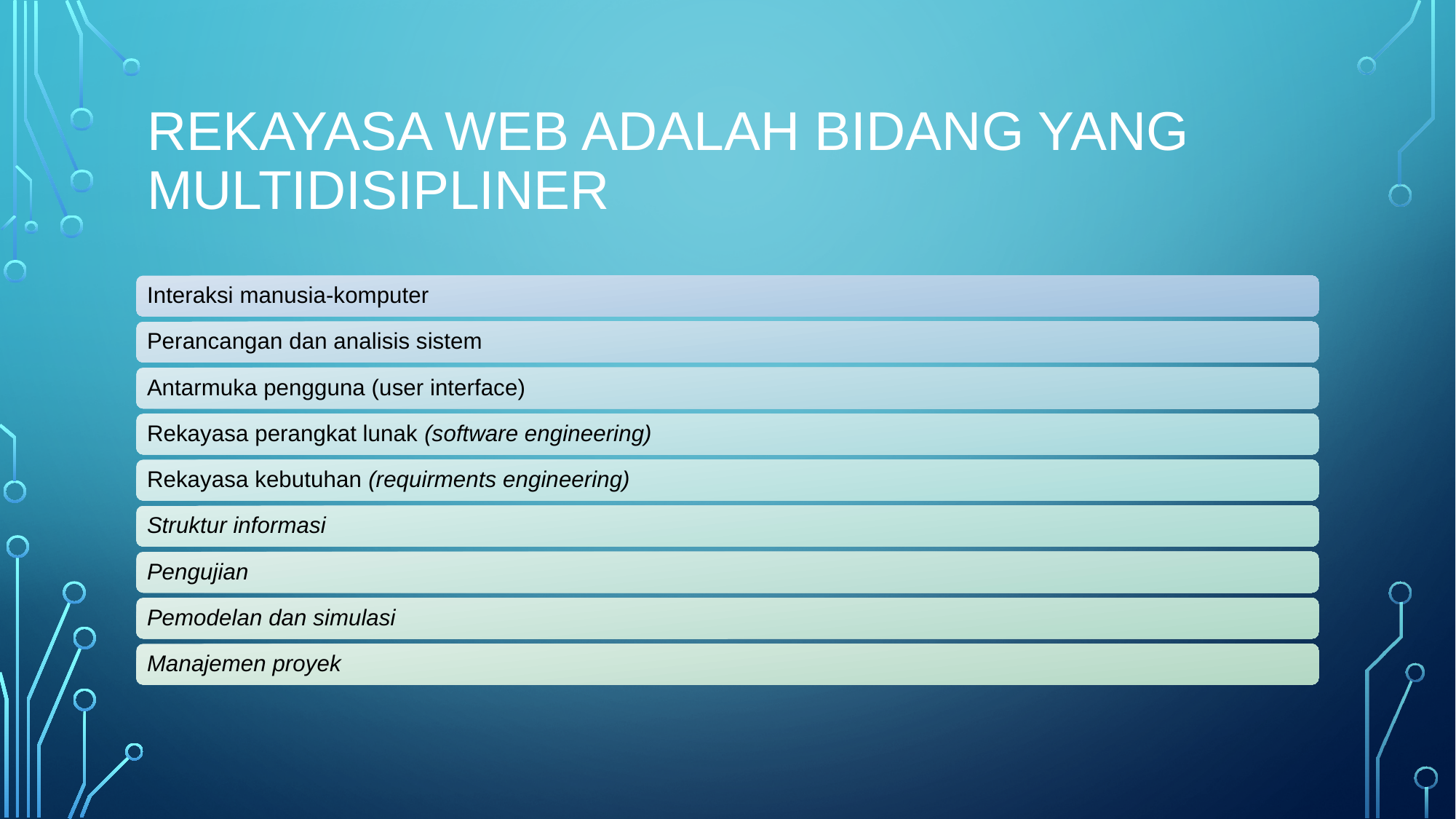

# REKAYASA WEB ADALAH BIDANG YANG MULTIDISIPLINER
Interaksi manusia-komputer
Perancangan dan analisis sistem
Antarmuka pengguna (user interface)
Rekayasa perangkat lunak (software engineering)
Rekayasa kebutuhan (requirments engineering)
Struktur informasi
Pengujian
Pemodelan dan simulasi
Manajemen proyek